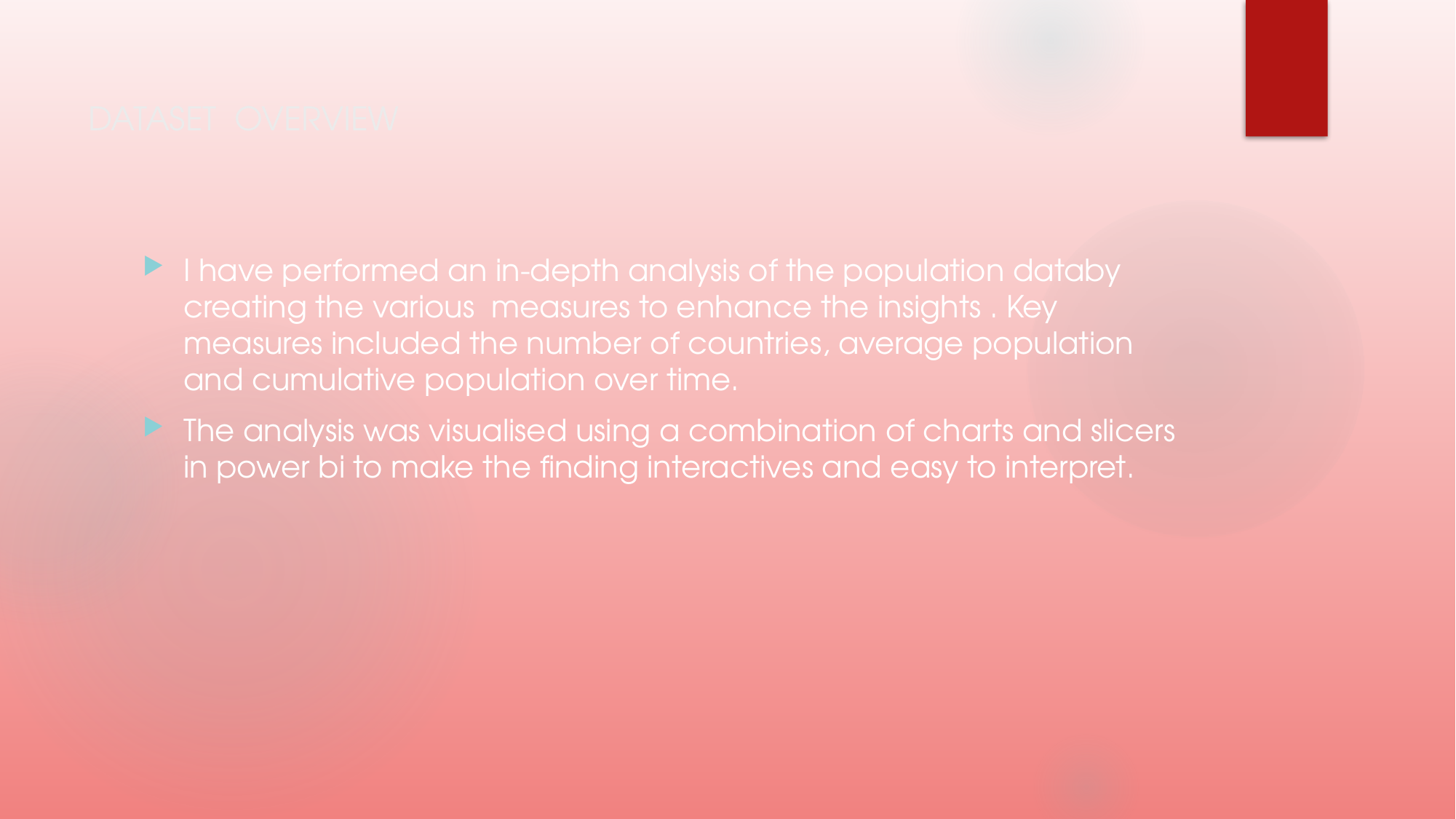

# DATASET  OVERVIEW
I have performed an in-depth analysis of the population databy creating the various  measures to enhance the insights . Key measures included the number of countries, average population and cumulative population over time.
The analysis was visualised using a combination of charts and slicers in power bi to make the finding interactives and easy to interpret.